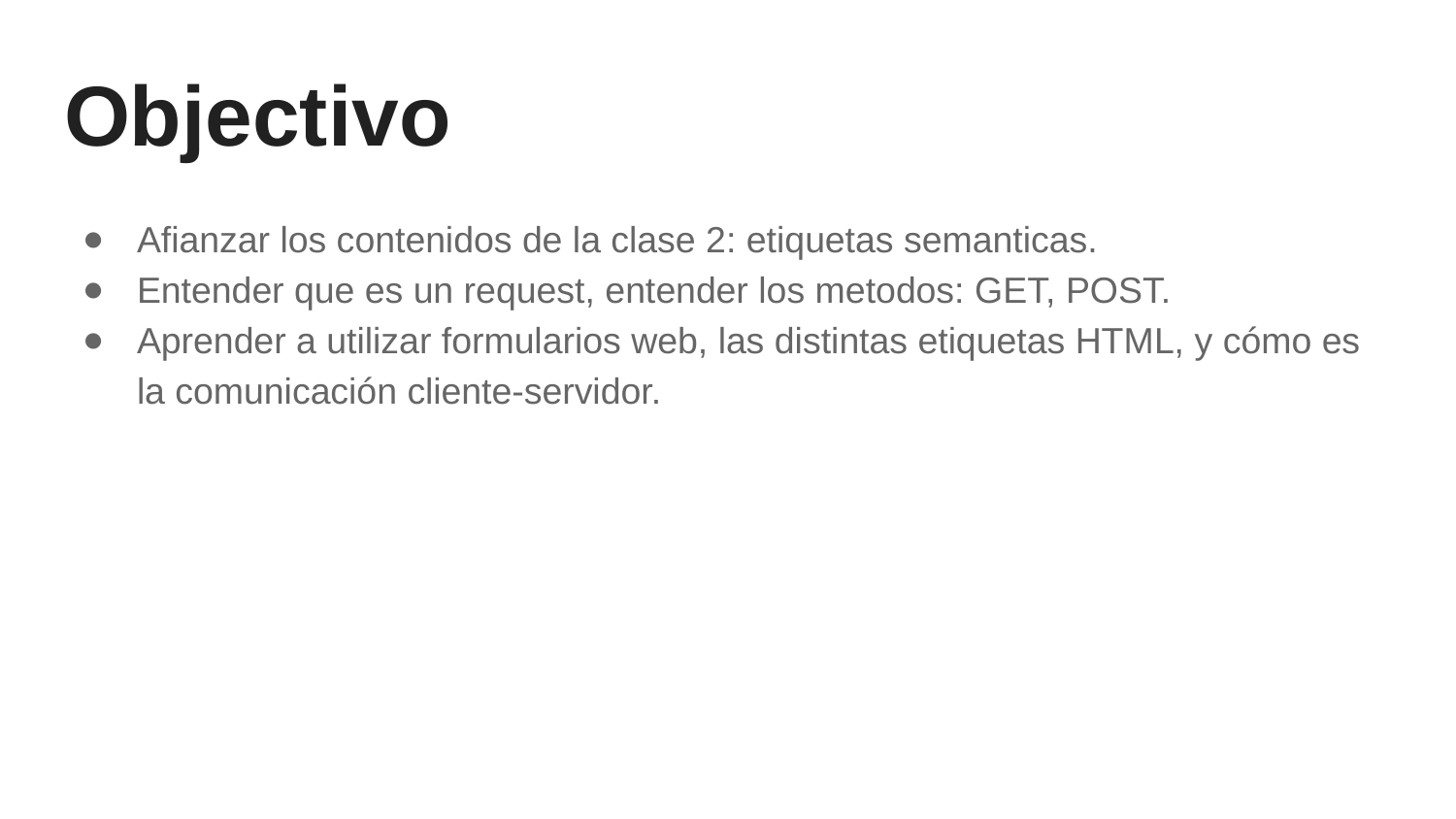

# Objectivo
Afianzar los contenidos de la clase 2: etiquetas semanticas.
Entender que es un request, entender los metodos: GET, POST.
Aprender a utilizar formularios web, las distintas etiquetas HTML, y cómo es la comunicación cliente-servidor.